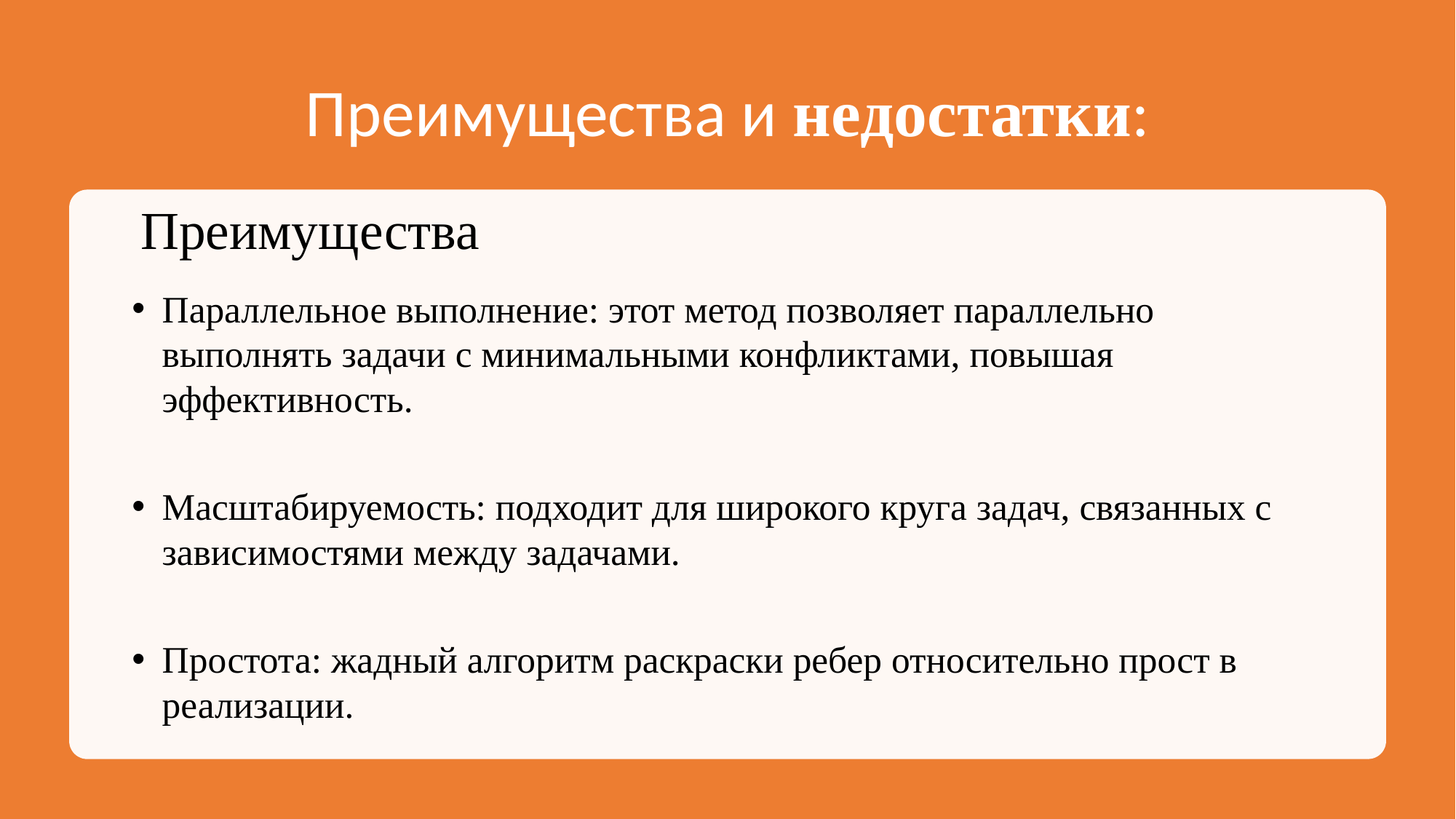

Преимущества и недостатки:

Преимущества
Параллельное выполнение: этот метод позволяет параллельно выполнять задачи с минимальными конфликтами, повышая эффективность.

Масштабируемость: подходит для широкого круга задач, связанных с зависимостями между задачами.

Простота: жадный алгоритм раскраски ребер относительно прост в реализации.